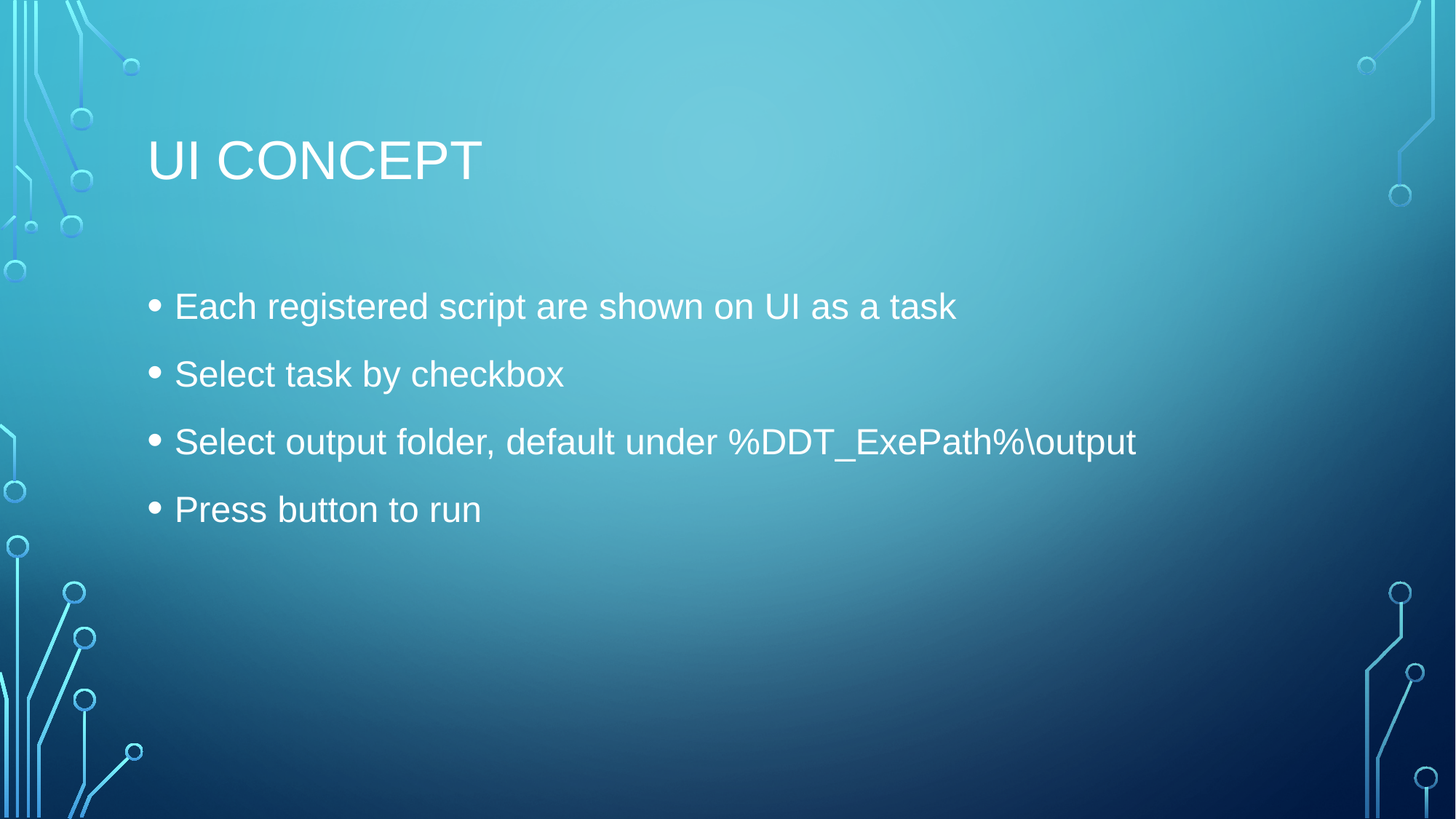

# UI CONCEPT
Each registered script are shown on UI as a task
Select task by checkbox
Select output folder, default under %DDT_ExePath%\output
Press button to run